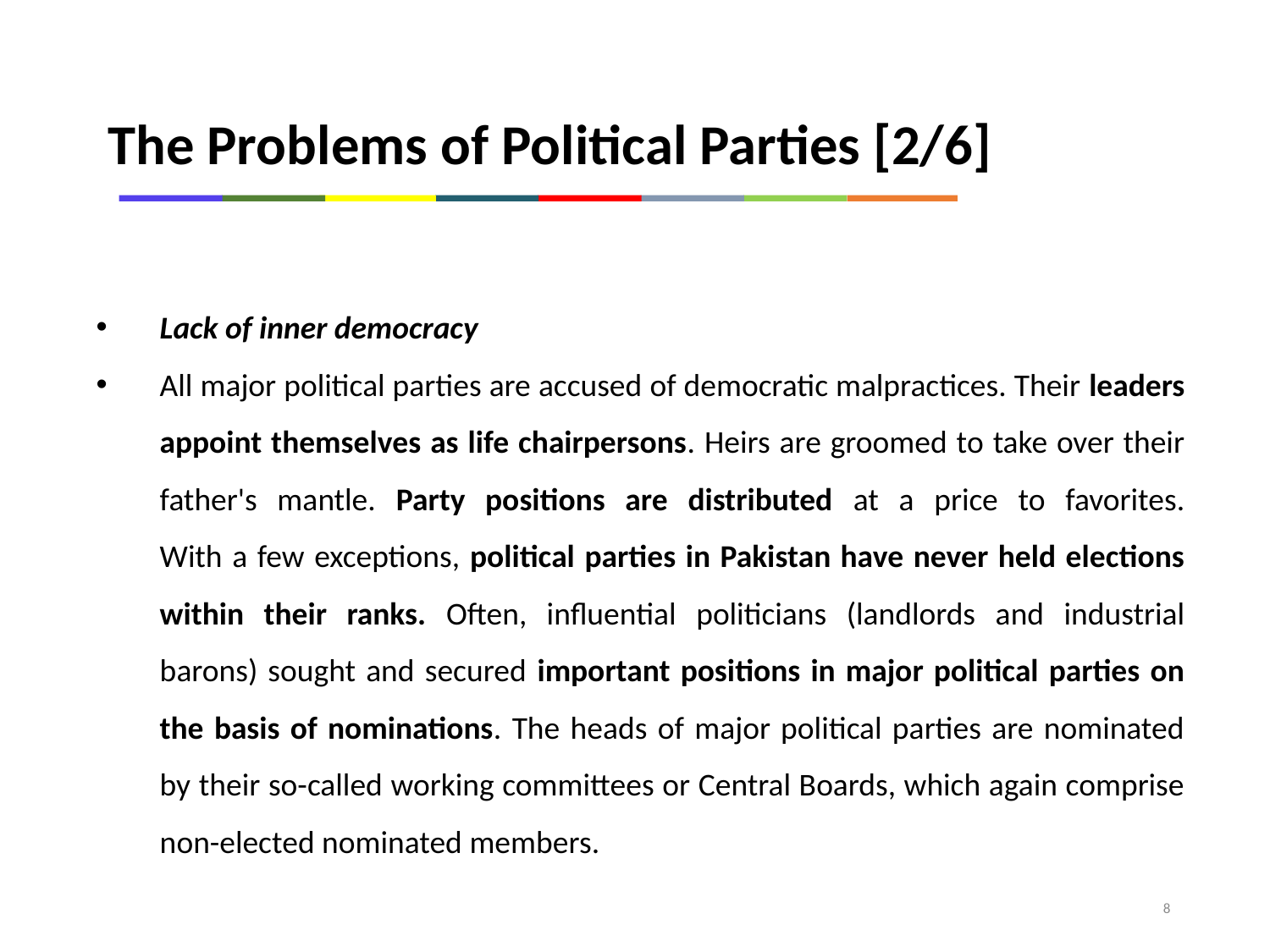

The Problems of Political Parties [2/6]

Lack of inner democracy
All major political parties are accused of democratic malpractices. Their leaders appoint themselves as life chairpersons. Heirs are groomed to take over their father's mantle. Party positions are distributed at a price to favorites.
With a few exceptions, political parties in Pakistan have never held elections within their ranks. Often, influential politicians (landlords and industrial barons) sought and secured important positions in major political parties on the basis of nominations. The heads of major political parties are nominated by their so-called working committees or Central Boards, which again comprise non-elected nominated members.

8